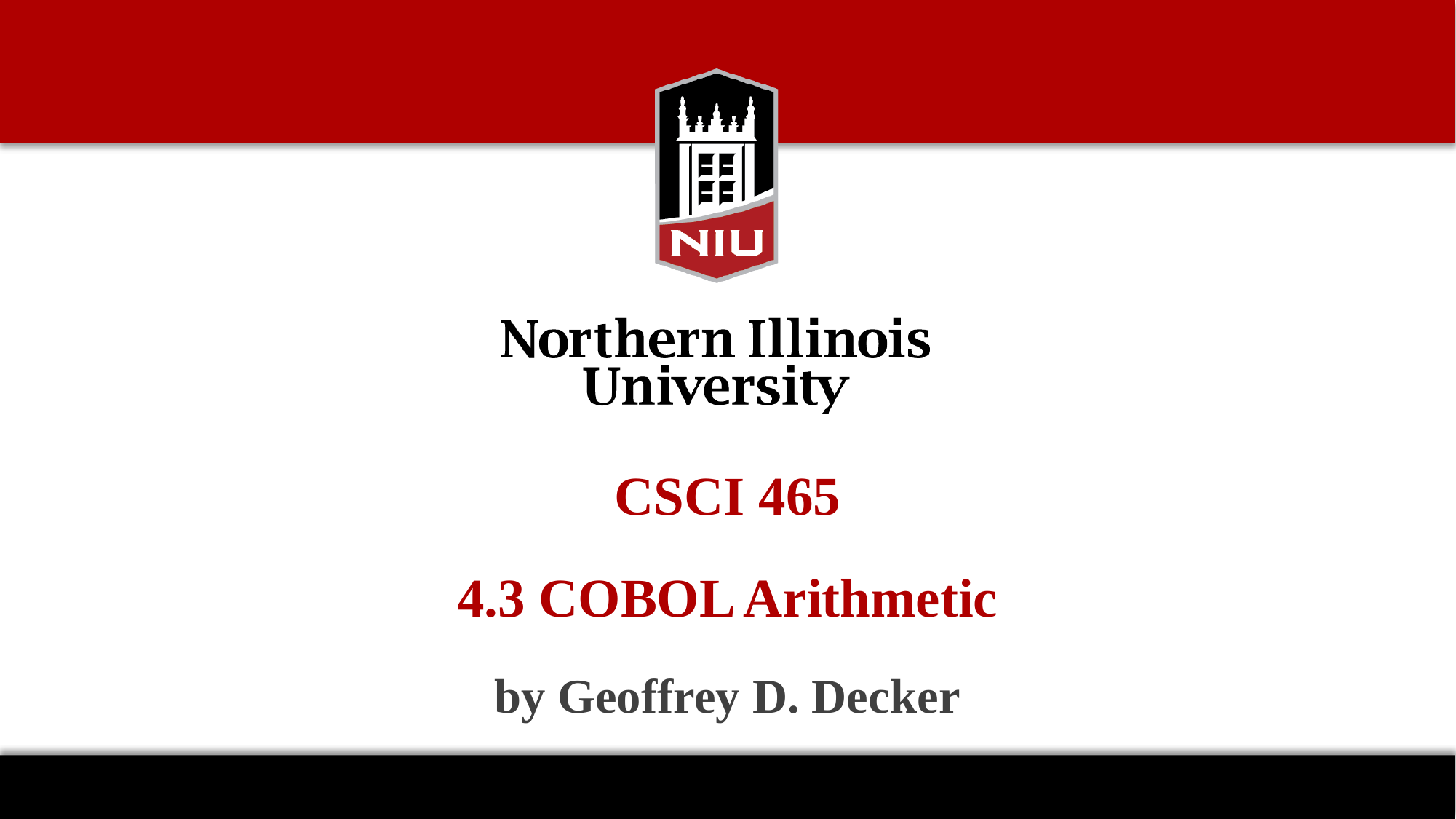

# CSCI 465 4.3 COBOL Arithmetic by Geoffrey D. Decker